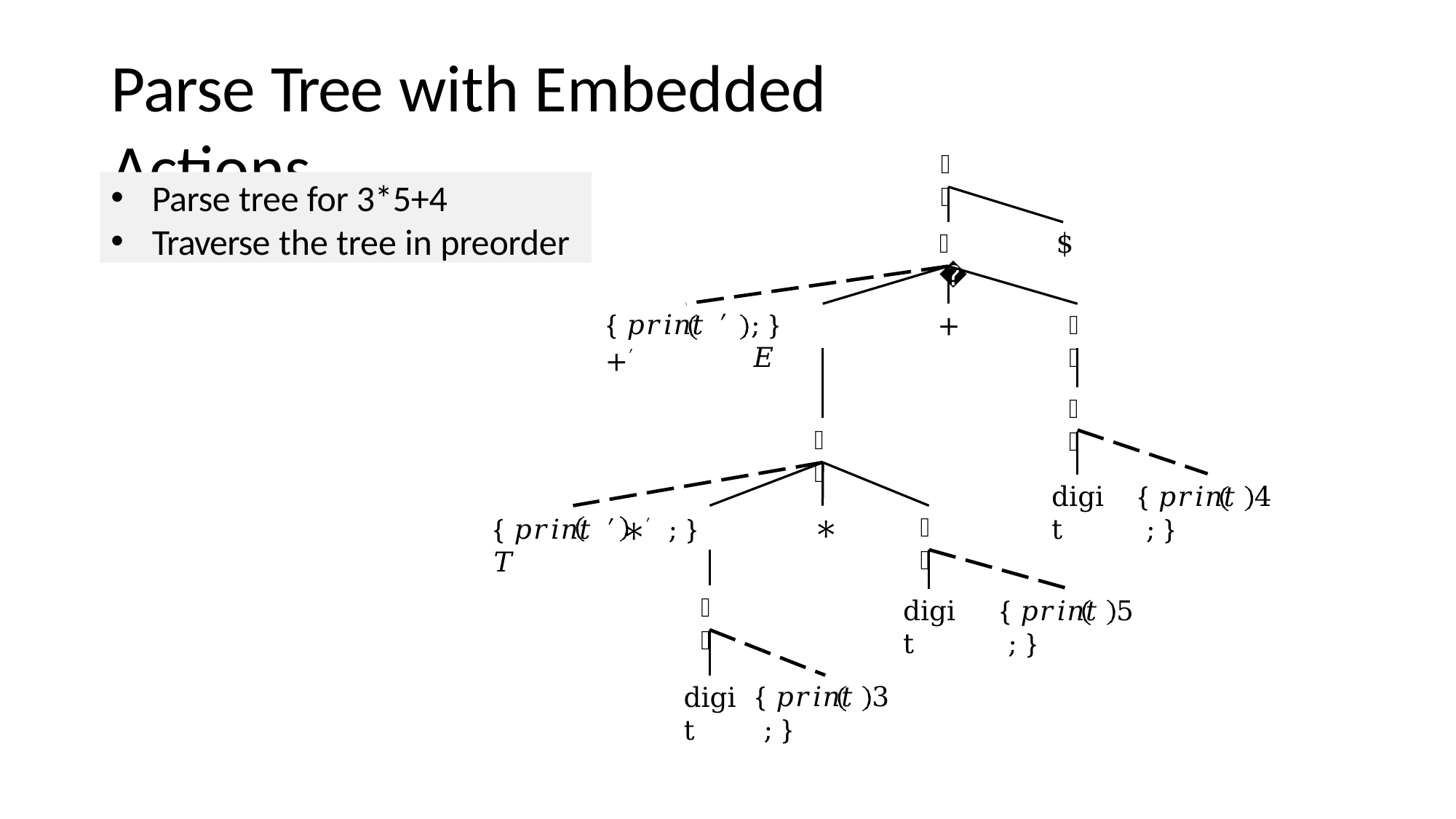

# Parse Tree with Embedded Actions
𝐿
Parse tree for 3*5+4
Traverse the tree in preorder

𝐸
$

{ 𝑝𝑟𝑖𝑛𝑡 ′ +′
; }	𝐸
+
𝑇

𝐹
𝑇

digit
{ 𝑝𝑟𝑖𝑛𝑡  4  ; }

{ 𝑝𝑟𝑖𝑛𝑡 ′ ∗′  ; }	𝑇
∗
𝐹

𝐹
digit
{ 𝑝𝑟𝑖𝑛𝑡  5  ; }

{ 𝑝𝑟𝑖𝑛𝑡  3  ; }
digit